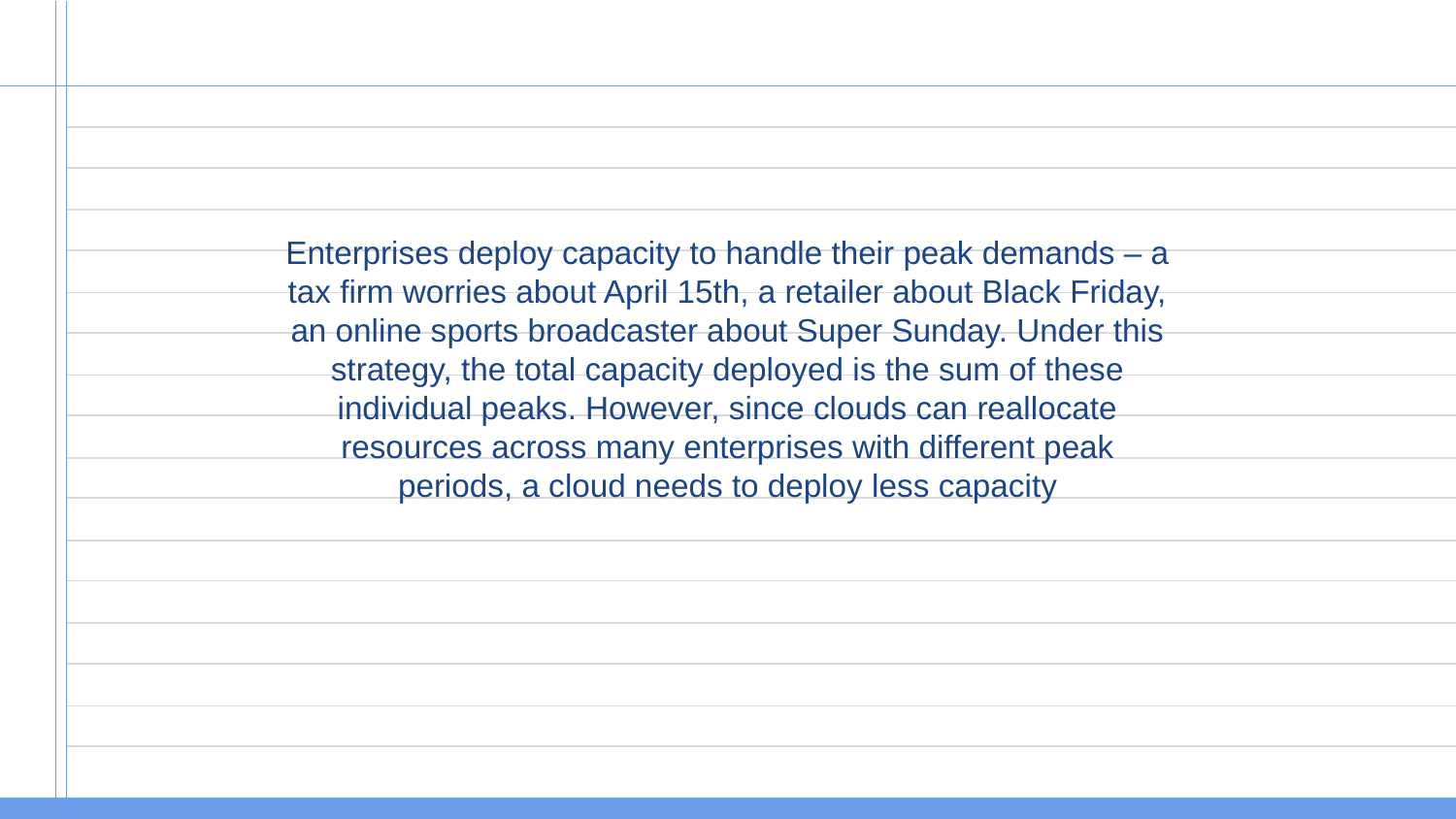

# Enterprises deploy capacity to handle their peak demands – a tax firm worries about April 15th, a retailer about Black Friday, an online sports broadcaster about Super Sunday. Under this strategy, the total capacity deployed is the sum of these individual peaks. However, since clouds can reallocate resources across many enterprises with different peak periods, a cloud needs to deploy less capacity